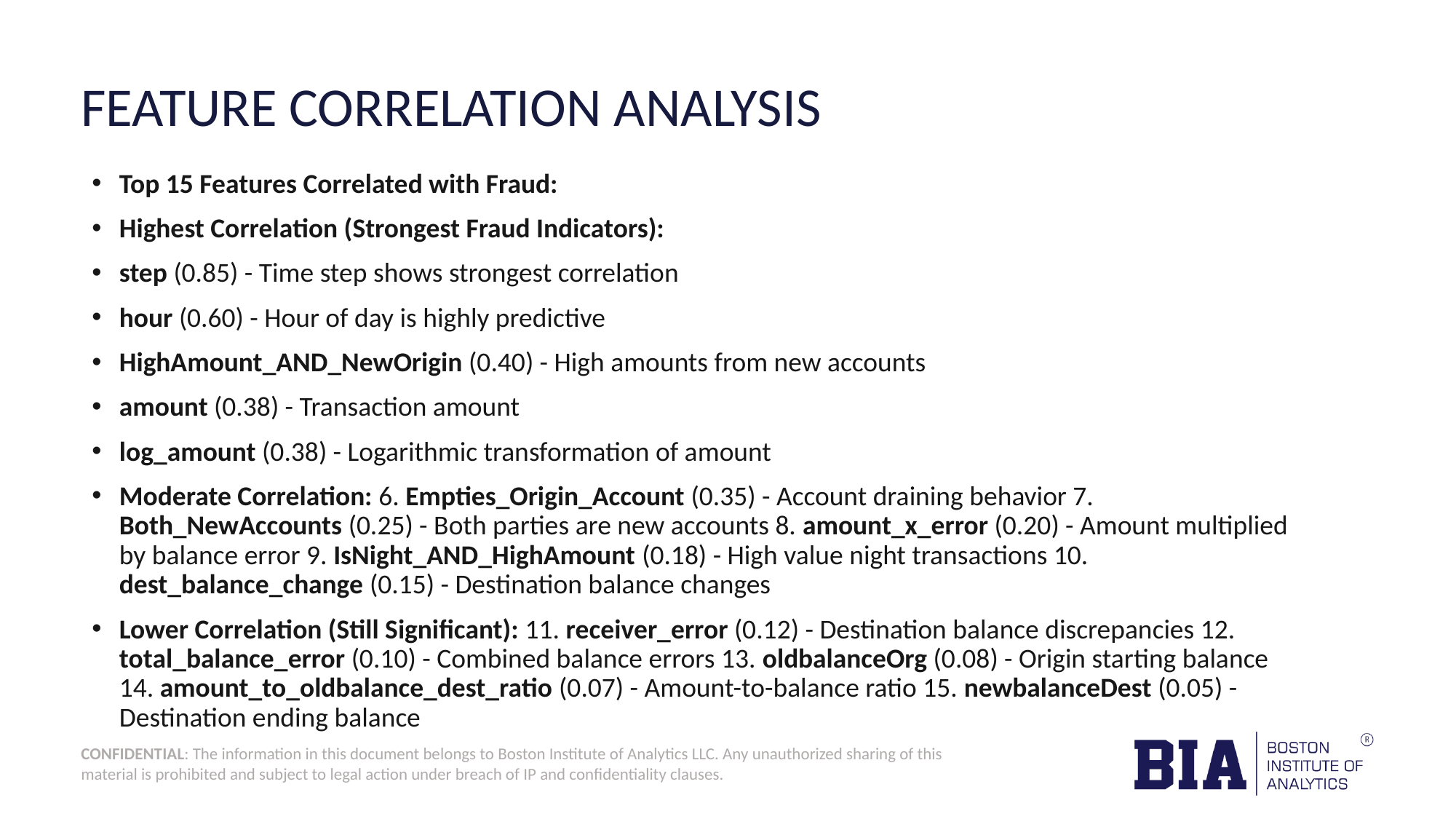

# FEATURE CORRELATION ANALYSIS
Top 15 Features Correlated with Fraud:
Highest Correlation (Strongest Fraud Indicators):
step (0.85) - Time step shows strongest correlation
hour (0.60) - Hour of day is highly predictive
HighAmount_AND_NewOrigin (0.40) - High amounts from new accounts
amount (0.38) - Transaction amount
log_amount (0.38) - Logarithmic transformation of amount
Moderate Correlation: 6. Empties_Origin_Account (0.35) - Account draining behavior 7. Both_NewAccounts (0.25) - Both parties are new accounts 8. amount_x_error (0.20) - Amount multiplied by balance error 9. IsNight_AND_HighAmount (0.18) - High value night transactions 10. dest_balance_change (0.15) - Destination balance changes
Lower Correlation (Still Significant): 11. receiver_error (0.12) - Destination balance discrepancies 12. total_balance_error (0.10) - Combined balance errors 13. oldbalanceOrg (0.08) - Origin starting balance 14. amount_to_oldbalance_dest_ratio (0.07) - Amount-to-balance ratio 15. newbalanceDest (0.05) - Destination ending balance